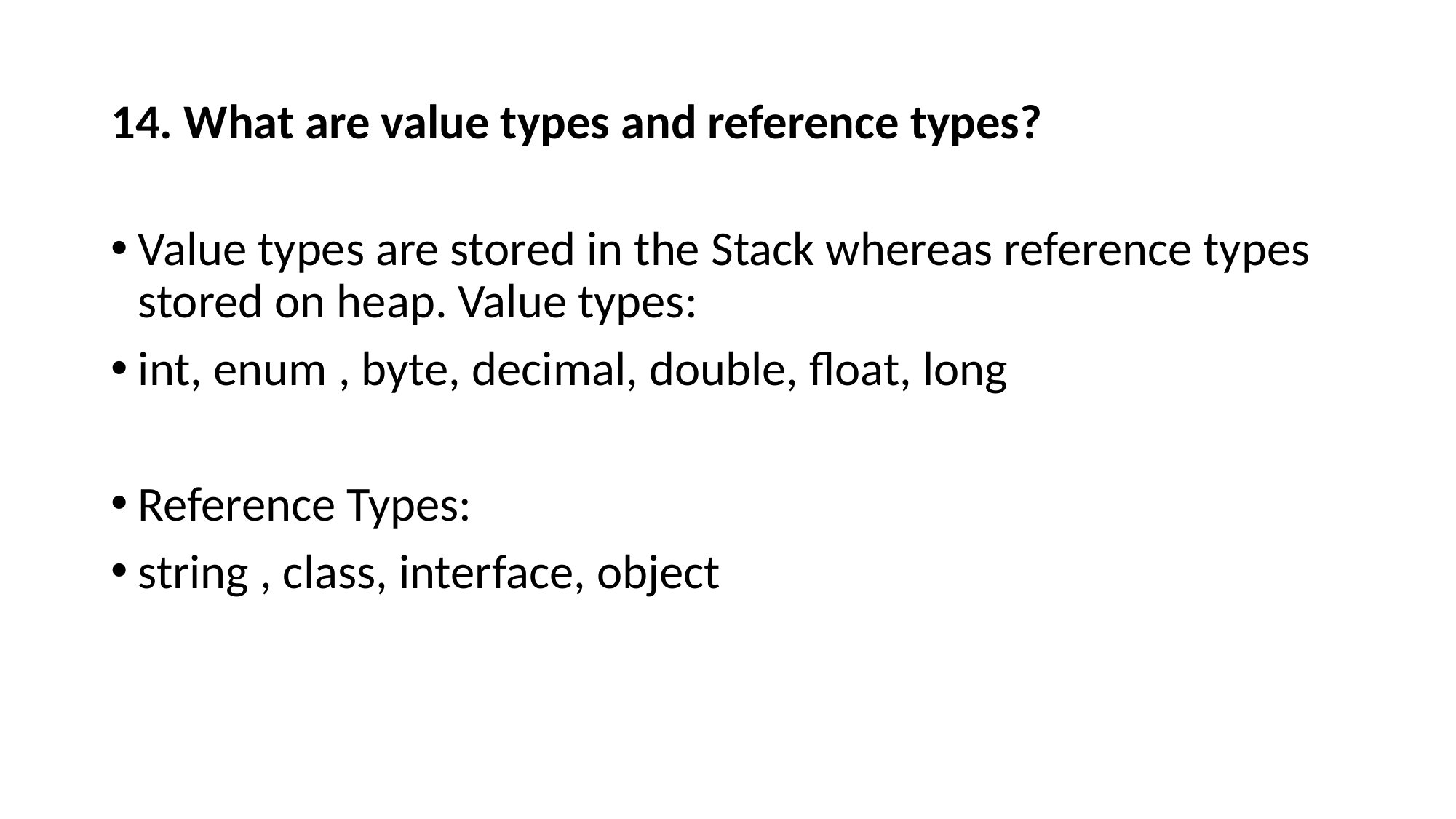

# 14. What are value types and reference types?
Value types are stored in the Stack whereas reference types stored on heap. Value types:
int, enum , byte, decimal, double, float, long

Reference Types:
string , class, interface, object